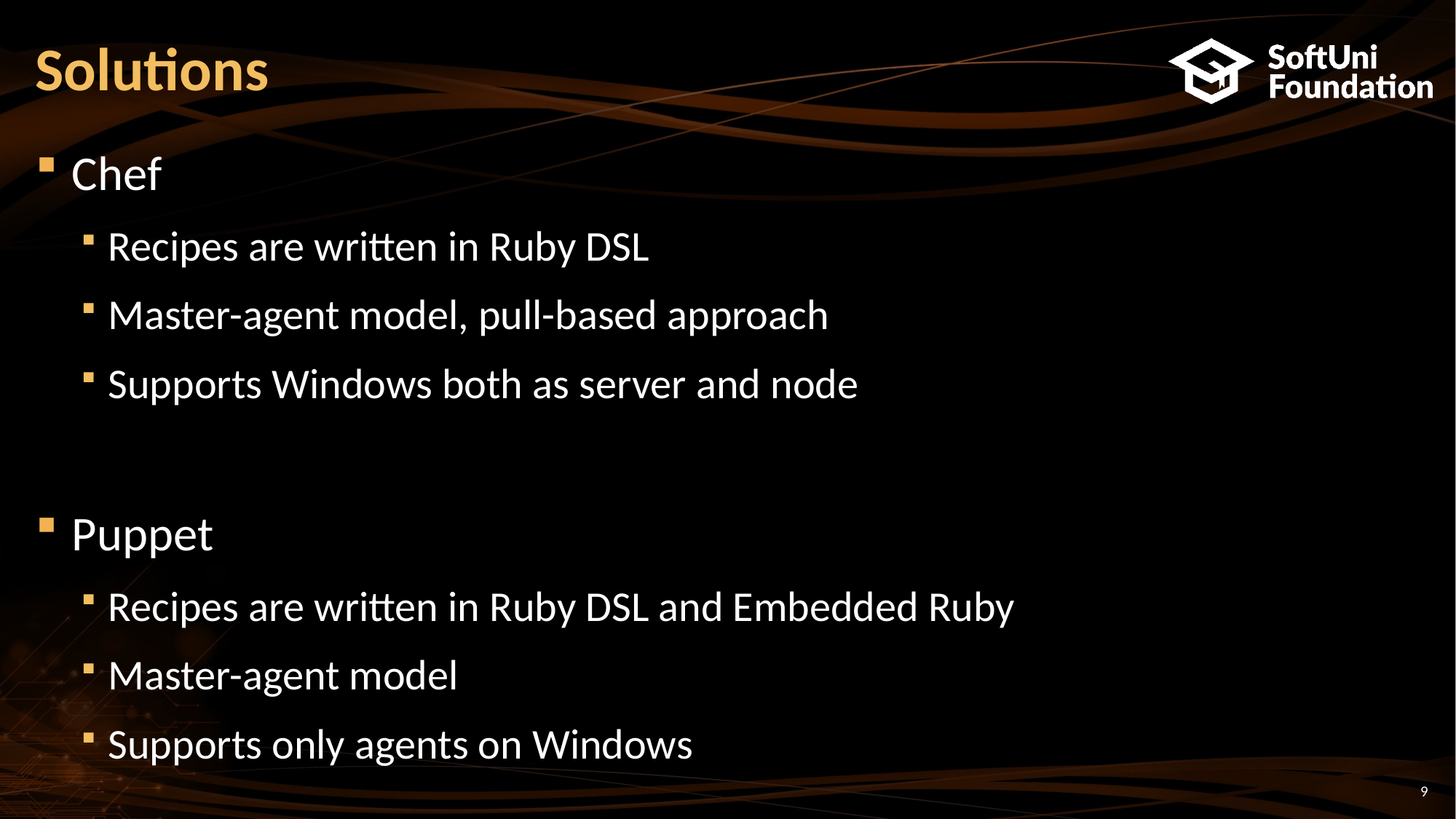

# Solutions
Chef
Recipes are written in Ruby DSL
Master-agent model, pull-based approach
Supports Windows both as server and node

Puppet
Recipes are written in Ruby DSL and Embedded Ruby
Master-agent model
Supports only agents on Windows
9